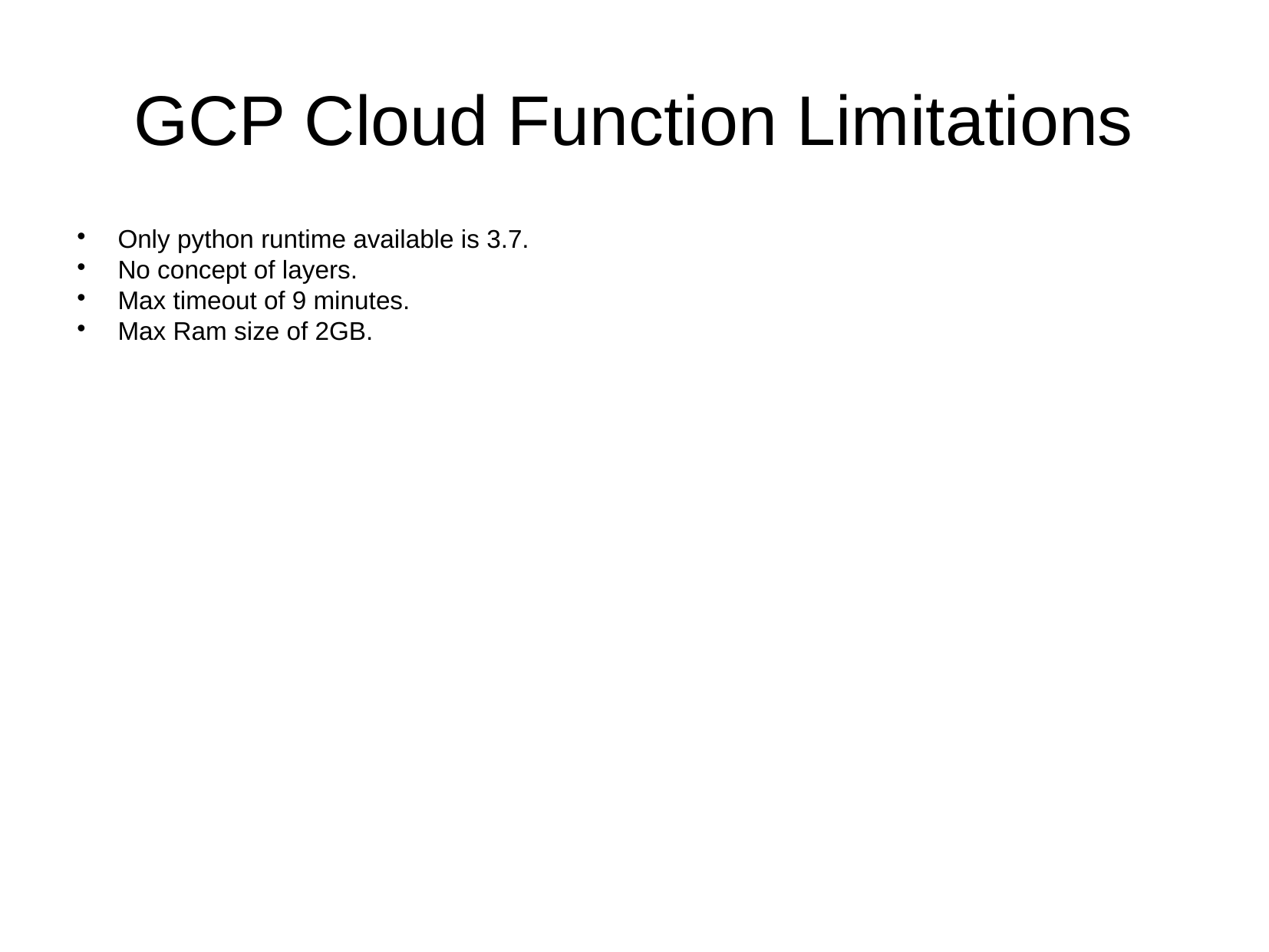

GCP Cloud Function Limitations
Only python runtime available is 3.7.
No concept of layers.
Max timeout of 9 minutes.
Max Ram size of 2GB.